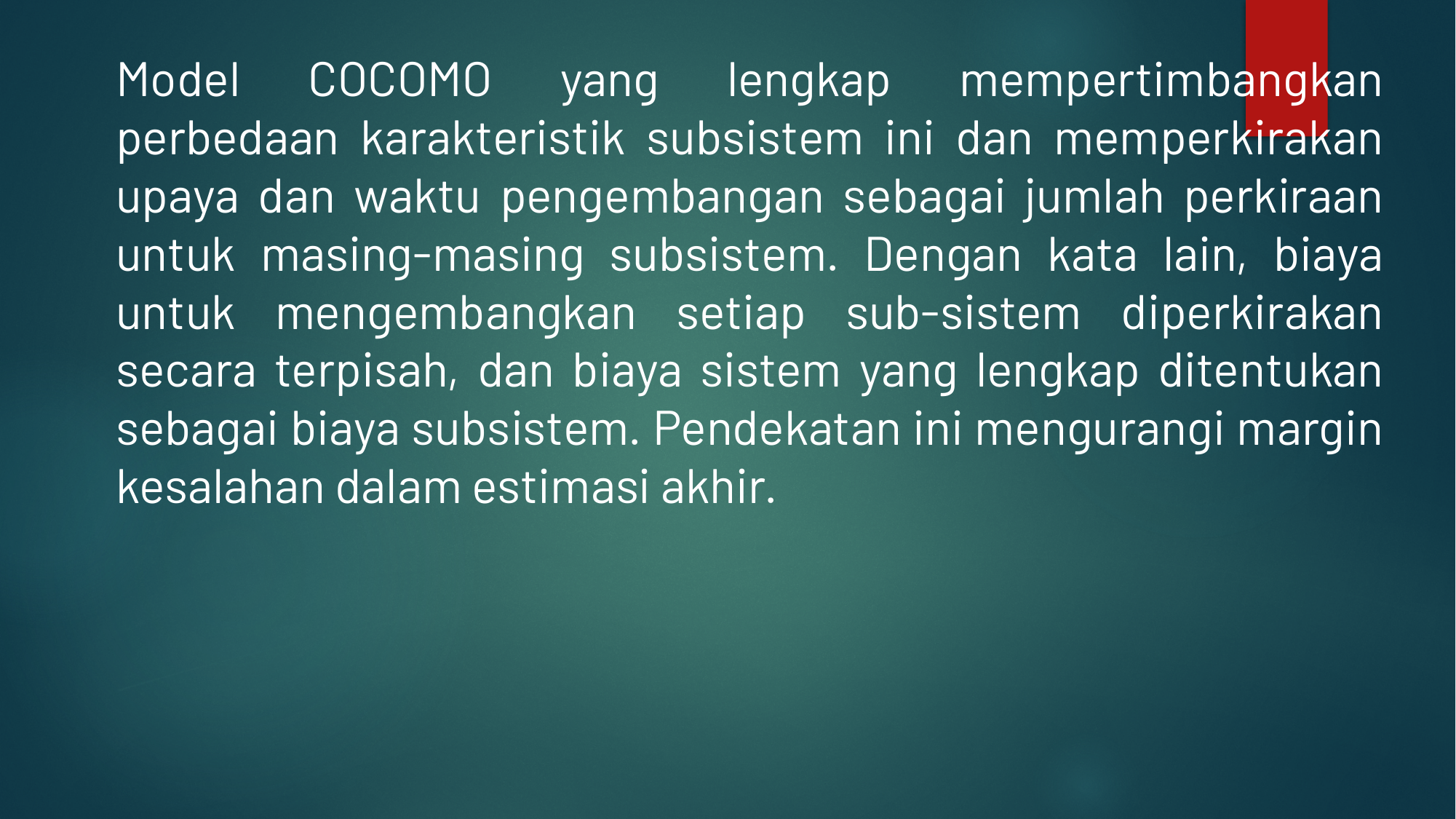

Model COCOMO yang lengkap mempertimbangkan perbedaan karakteristik subsistem ini dan memperkirakan upaya dan waktu pengembangan sebagai jumlah perkiraan untuk masing-masing subsistem. Dengan kata lain, biaya untuk mengembangkan setiap sub-sistem diperkirakan secara terpisah, dan biaya sistem yang lengkap ditentukan sebagai biaya subsistem. Pendekatan ini mengurangi margin kesalahan dalam estimasi akhir.